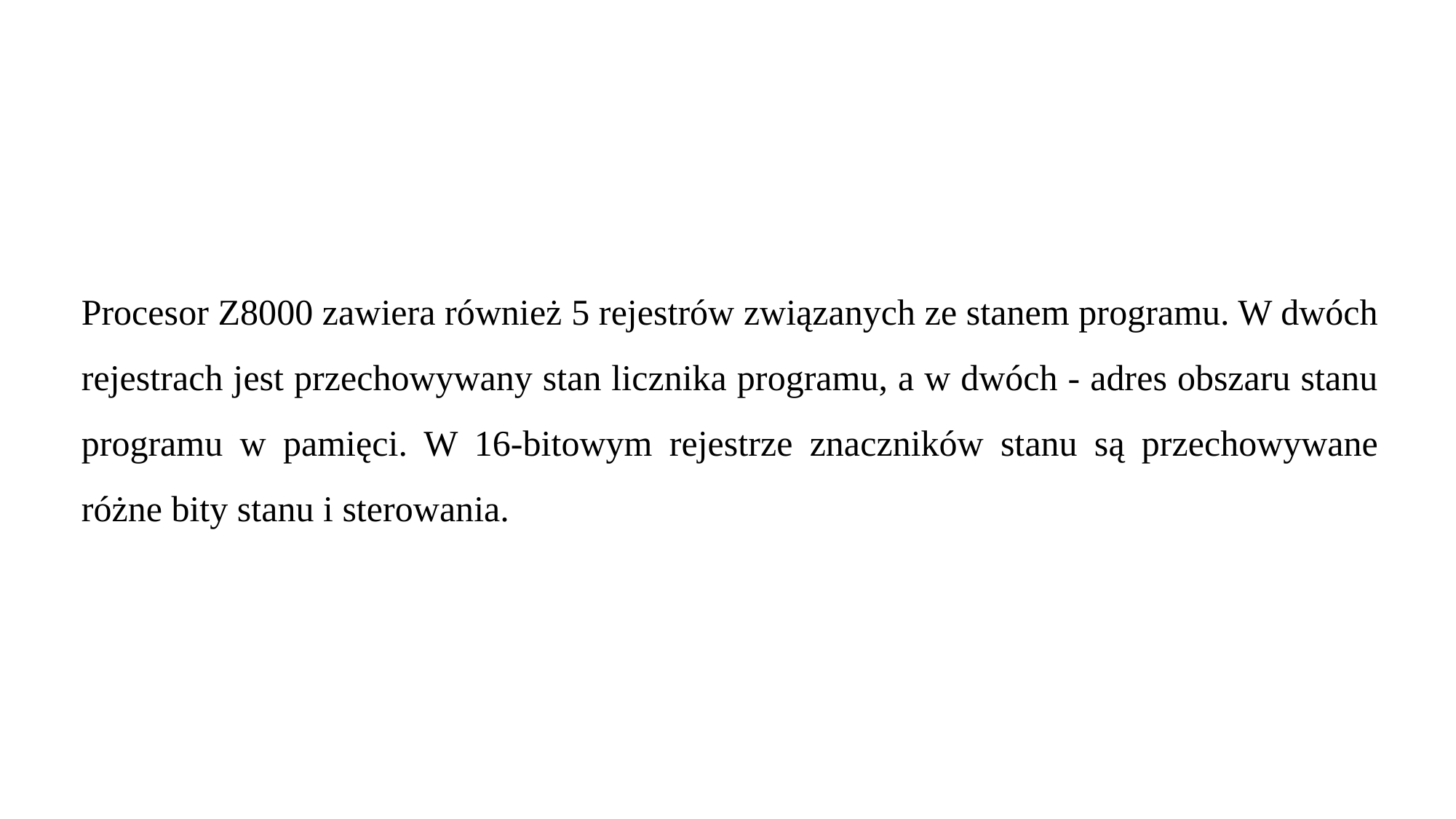

Procesor Z8000 zawiera również 5 rejestrów związanych ze stanem programu. W dwóch rejestrach jest przechowywany stan licznika programu, a w dwóch - adres obszaru stanu programu w pamięci. W 16-bitowym rejestrze znaczników stanu są przechowywane różne bity stanu i sterowania.